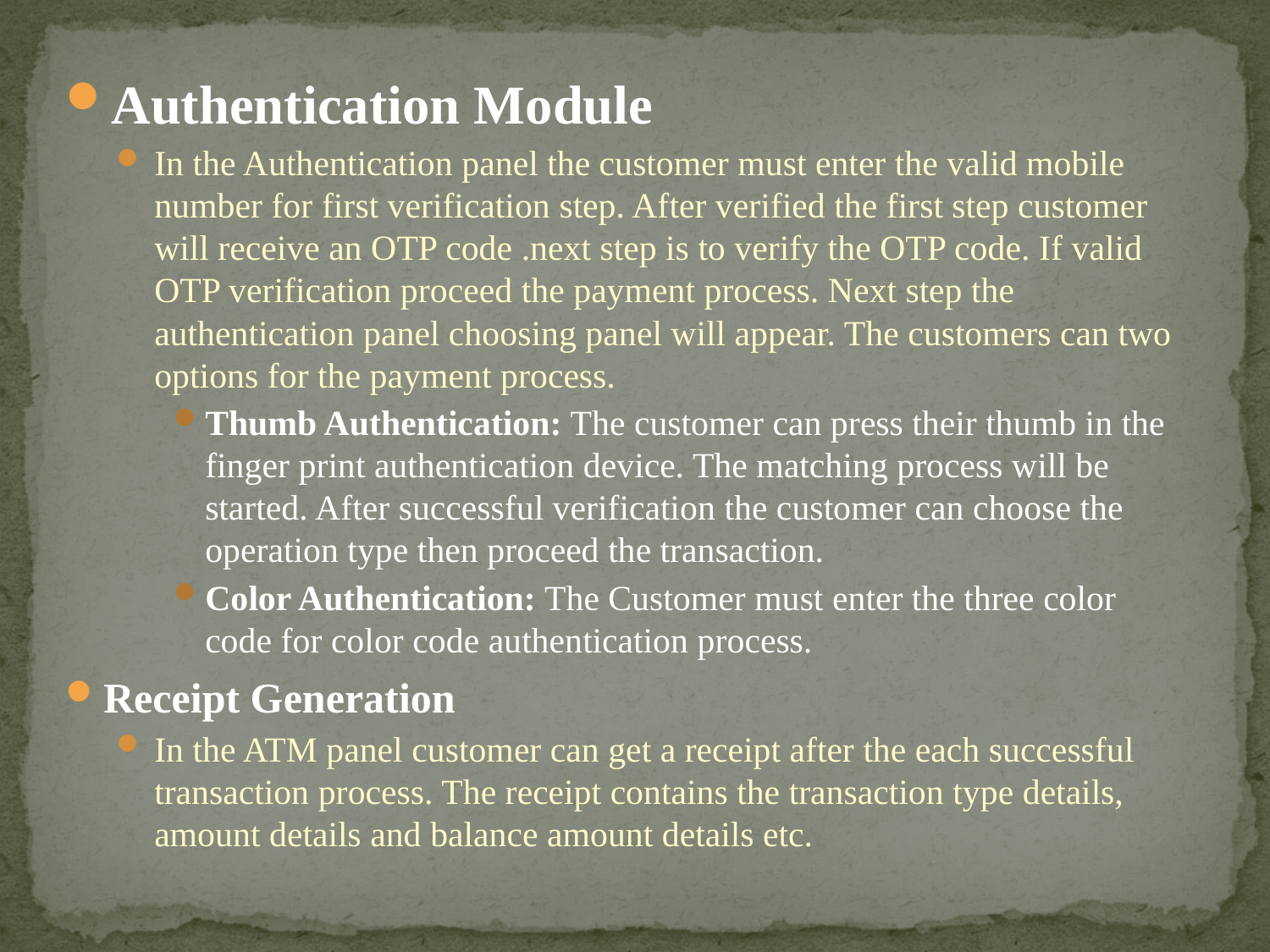

#
Authentication Module
In the Authentication panel the customer must enter the valid mobile number for first verification step. After verified the first step customer will receive an OTP code .next step is to verify the OTP code. If valid OTP verification proceed the payment process. Next step the authentication panel choosing panel will appear. The customers can two options for the payment process.
Thumb Authentication: The customer can press their thumb in the finger print authentication device. The matching process will be started. After successful verification the customer can choose the operation type then proceed the transaction.
Color Authentication: The Customer must enter the three color code for color code authentication process.
Receipt Generation
In the ATM panel customer can get a receipt after the each successful transaction process. The receipt contains the transaction type details, amount details and balance amount details etc.